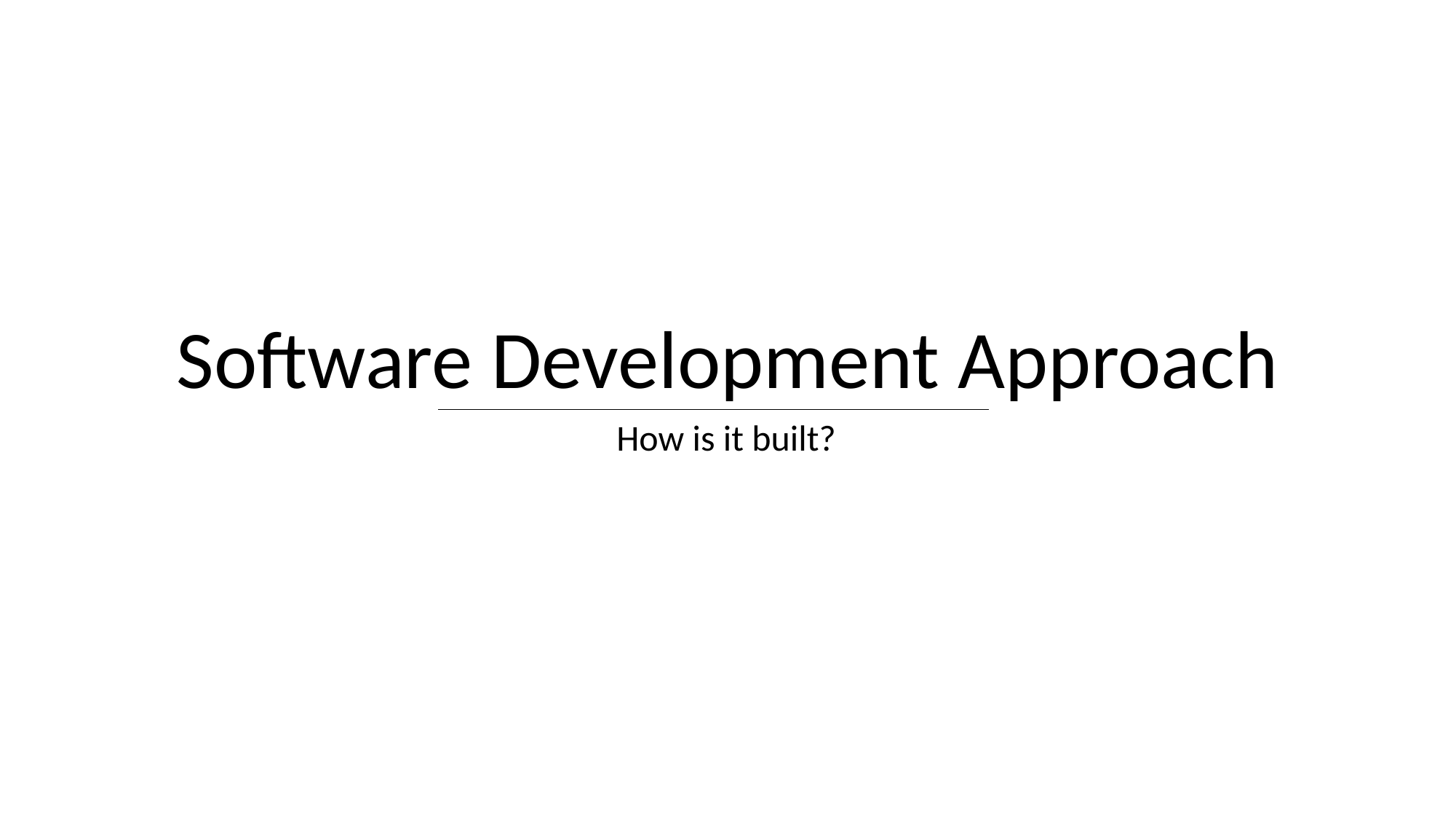

Software Development Approach
How is it built?